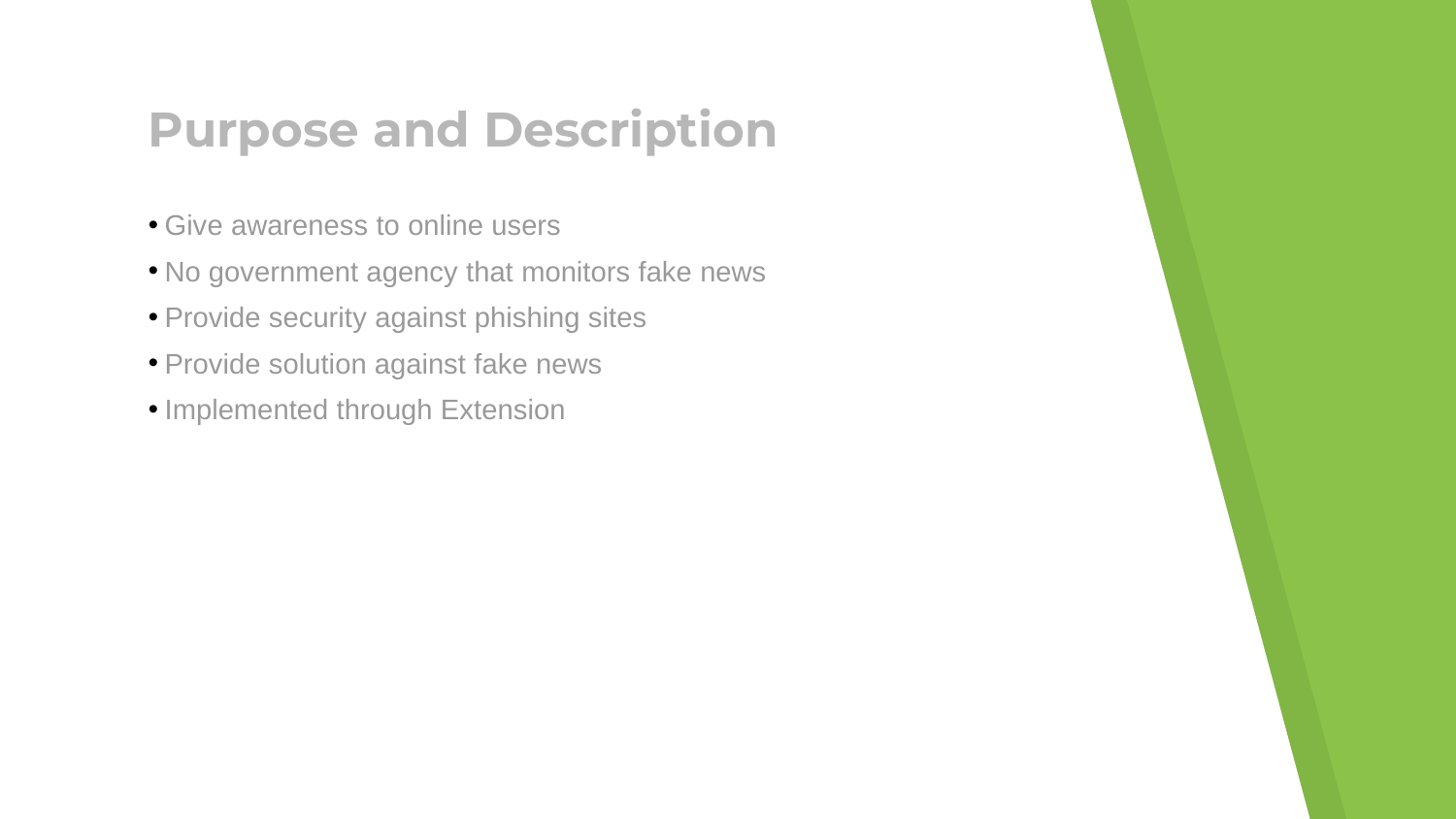

# Purpose and Description
Give awareness to online users
No government agency that monitors fake news
Provide security against phishing sites
Provide solution against fake news
Implemented through Extension